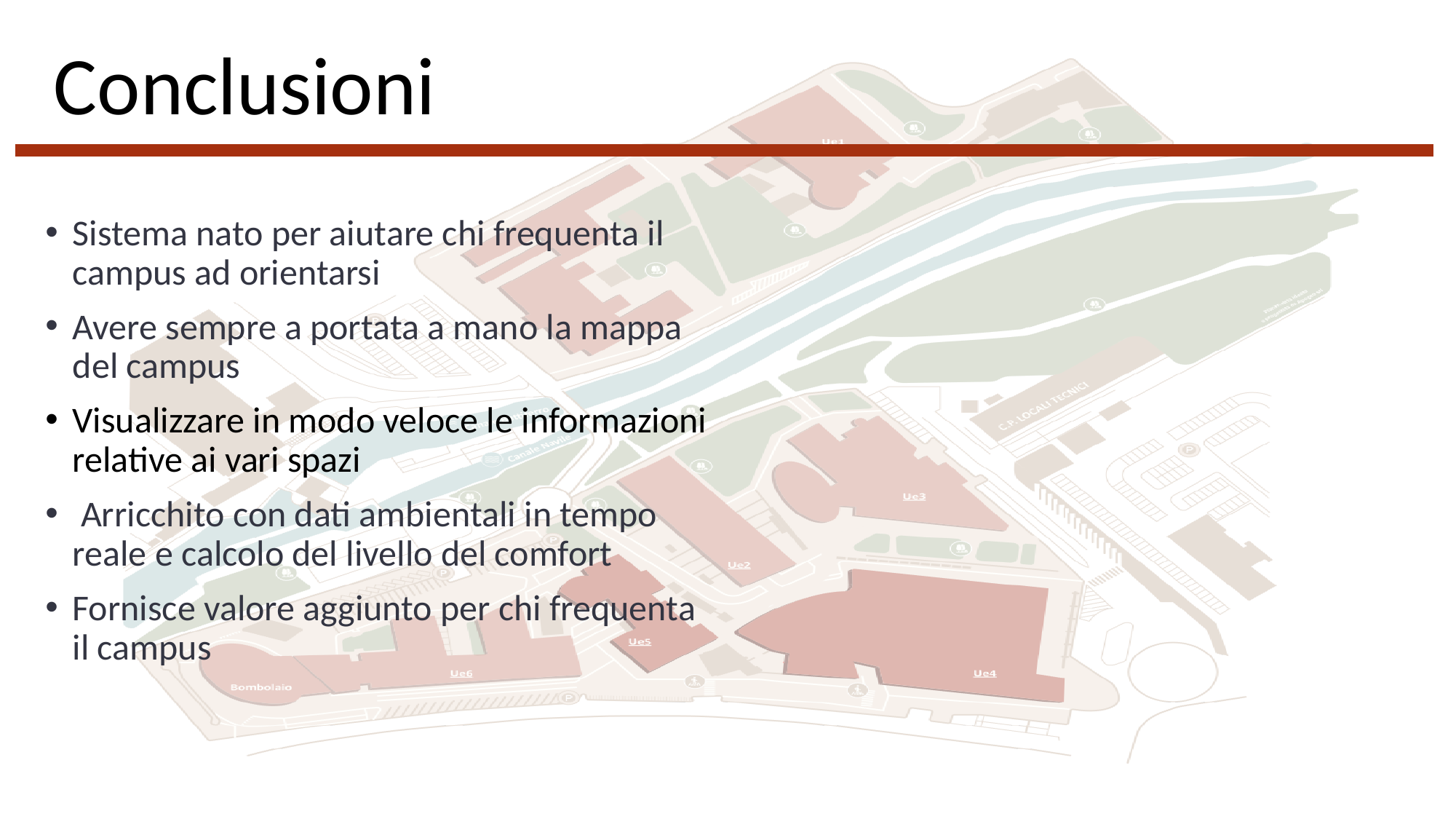

# Conclusioni
Sistema nato per aiutare chi frequenta il campus ad orientarsi
Avere sempre a portata a mano la mappa del campus
Visualizzare in modo veloce le informazioni relative ai vari spazi
 Arricchito con dati ambientali in tempo reale e calcolo del livello del comfort
Fornisce valore aggiunto per chi frequenta il campus